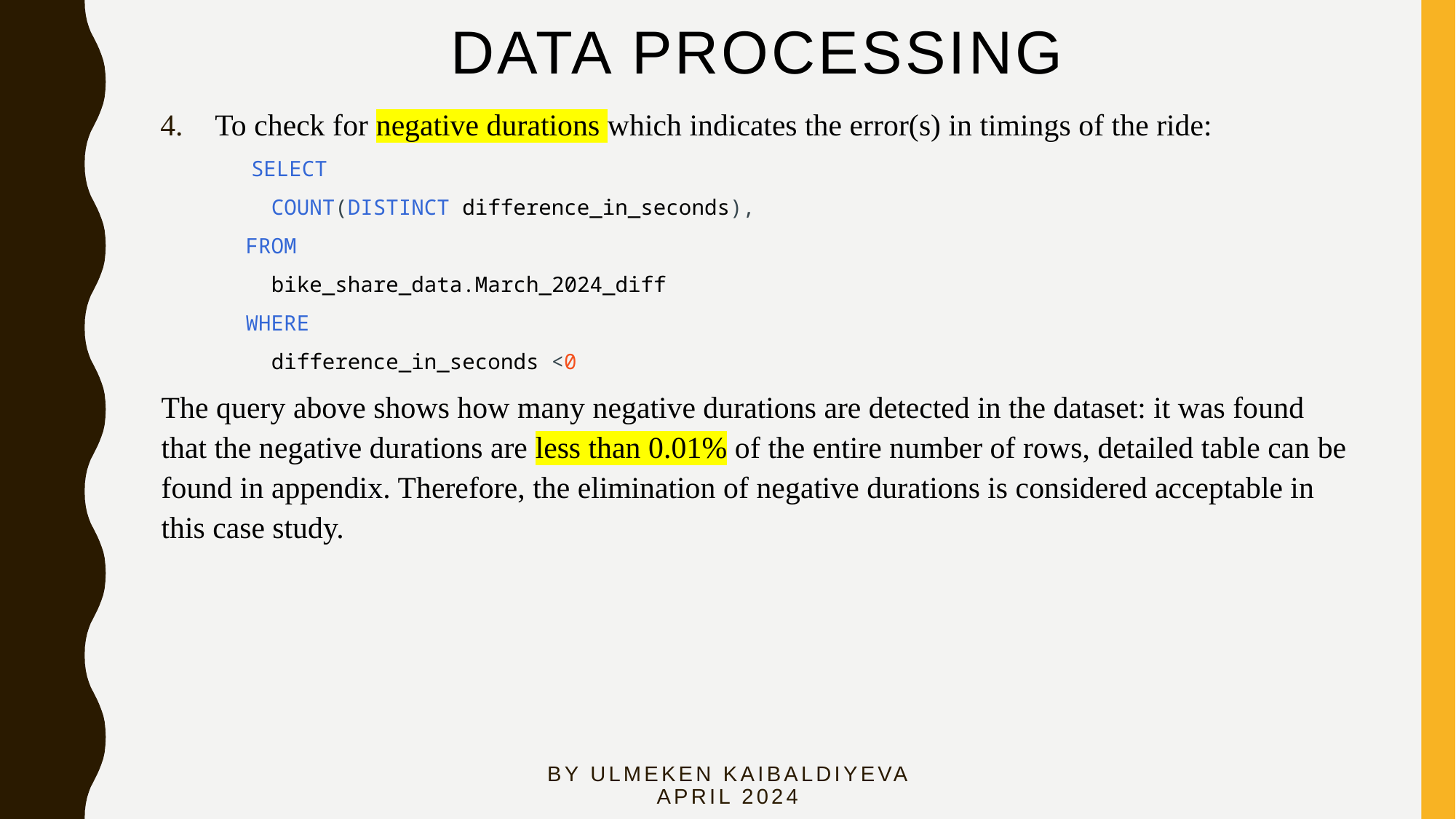

# Data processing
To check for negative durations which indicates the error(s) in timings of the ride:
 SELECT
  COUNT(DISTINCT difference_in_seconds),
FROM
  bike_share_data.March_2024_diff
WHERE
  difference_in_seconds <0
The query above shows how many negative durations are detected in the dataset: it was found that the negative durations are less than 0.01% of the entire number of rows, detailed table can be found in appendix. Therefore, the elimination of negative durations is considered acceptable in this case study.

By Ulmeken kaibaldiyeva
April 2024